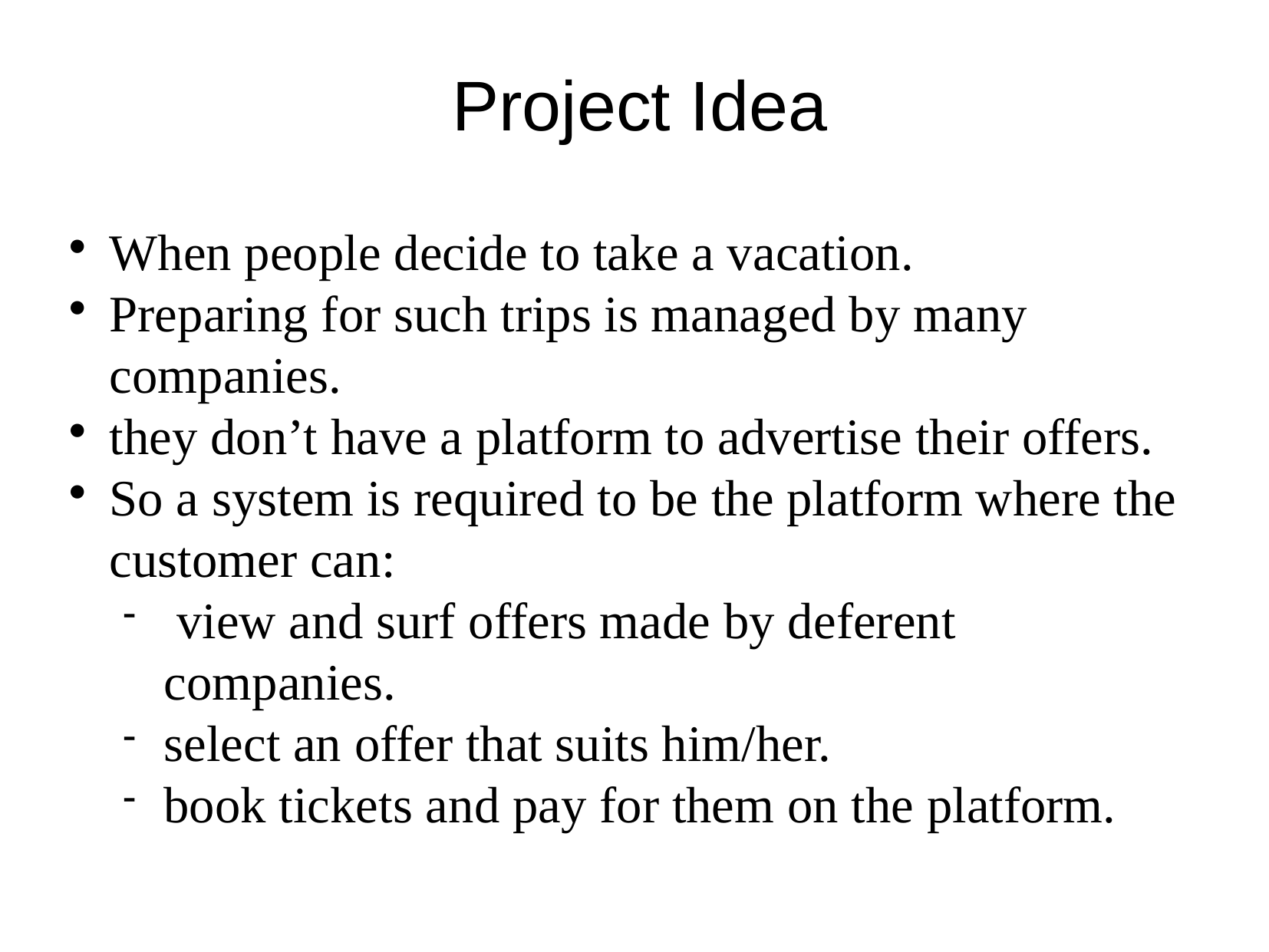

Project Idea
When people decide to take a vacation.
Preparing for such trips is managed by many companies.
they don’t have a platform to advertise their offers.
So a system is required to be the platform where the customer can:
 view and surf offers made by deferent companies.
select an offer that suits him/her.
book tickets and pay for them on the platform.